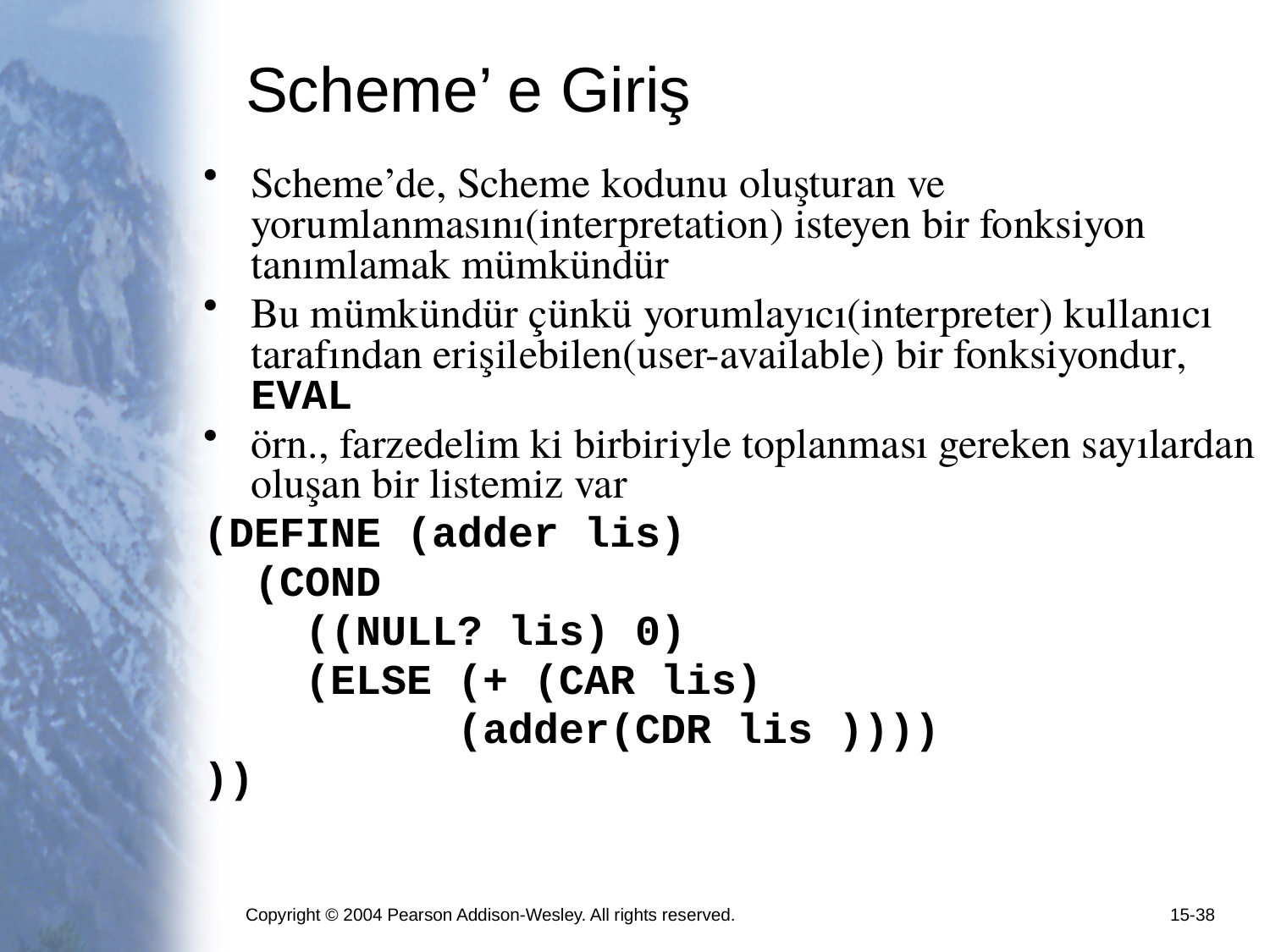

# Scheme’ e Giriş
Scheme’de, Scheme kodunu oluşturan ve yorumlanmasını(interpretation) isteyen bir fonksiyon tanımlamak mümkündür
Bu mümkündür çünkü yorumlayıcı(interpreter) kullanıcı tarafından erişilebilen(user-available) bir fonksiyondur, EVAL
örn., farzedelim ki birbiriyle toplanması gereken sayılardan oluşan bir listemiz var
(DEFINE (adder lis)
  (COND
    ((NULL? lis) 0)
    (ELSE (+ (CAR lis)
          (adder(CDR lis ))))
))
Copyright © 2004 Pearson Addison-Wesley. All rights reserved.
15-38